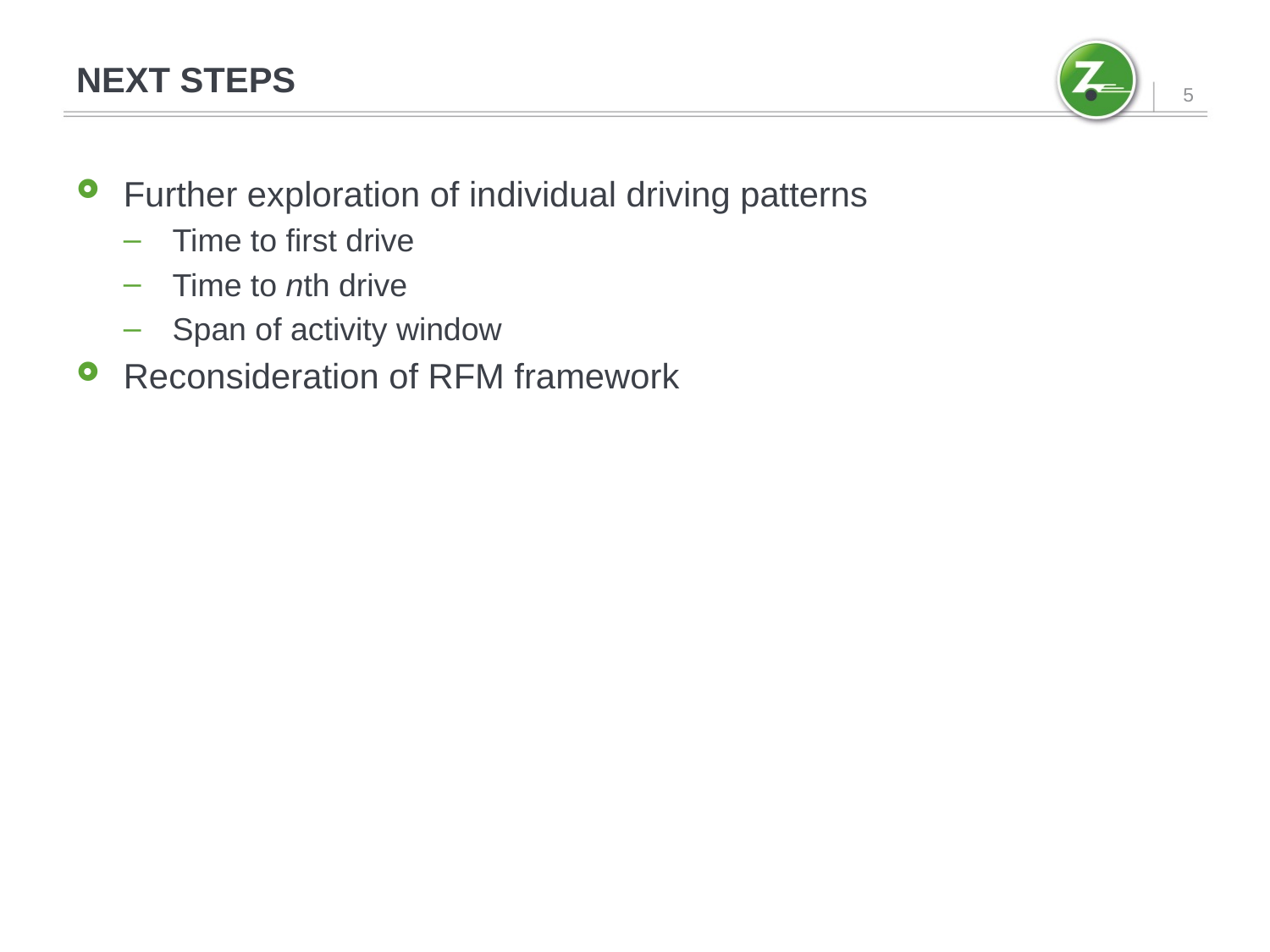

# Next steps
5
Further exploration of individual driving patterns
Time to first drive
Time to nth drive
Span of activity window
Reconsideration of RFM framework